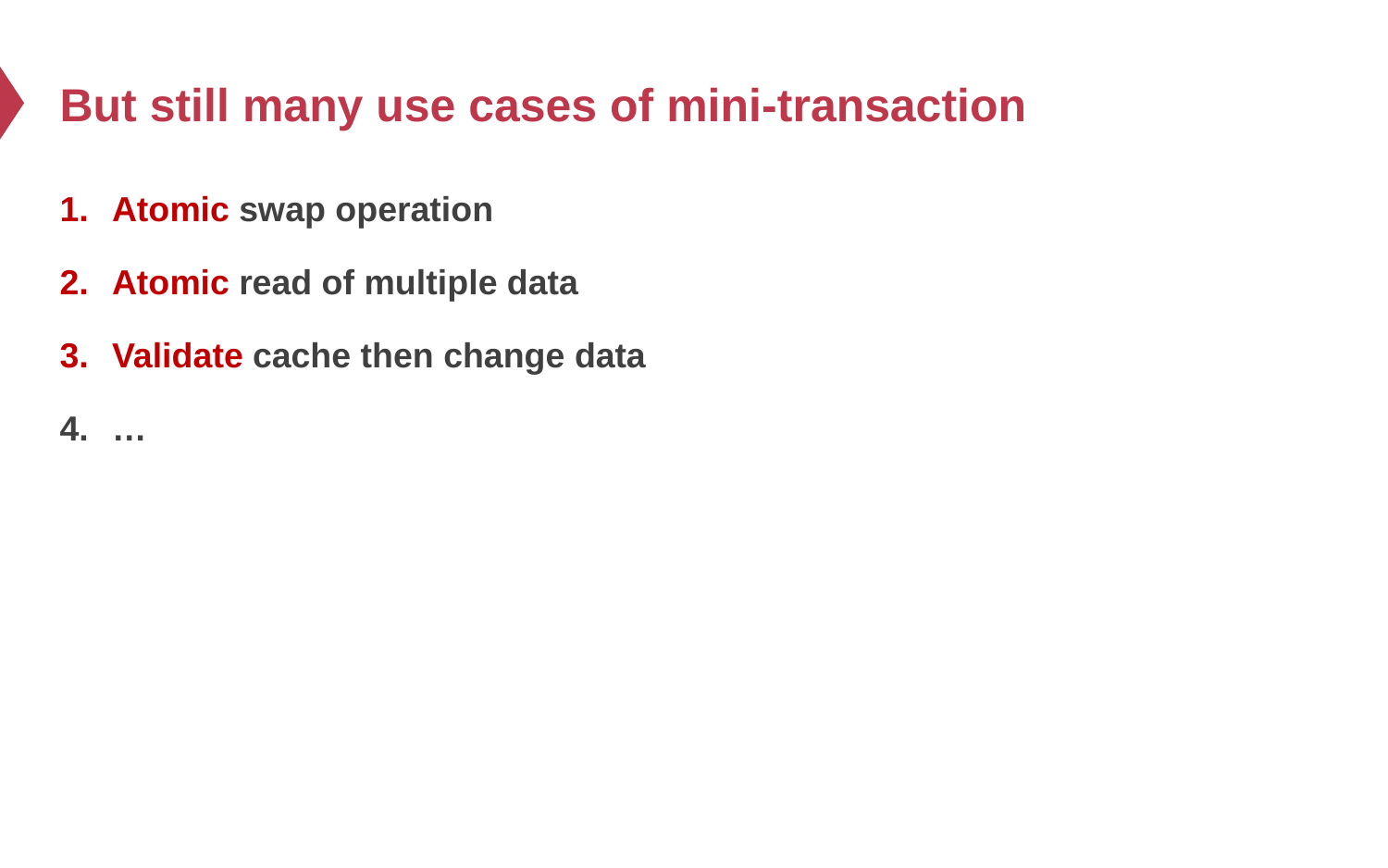

# But still many use cases of mini-transaction
Atomic swap operation
Atomic read of multiple data
Validate cache then change data
…

81